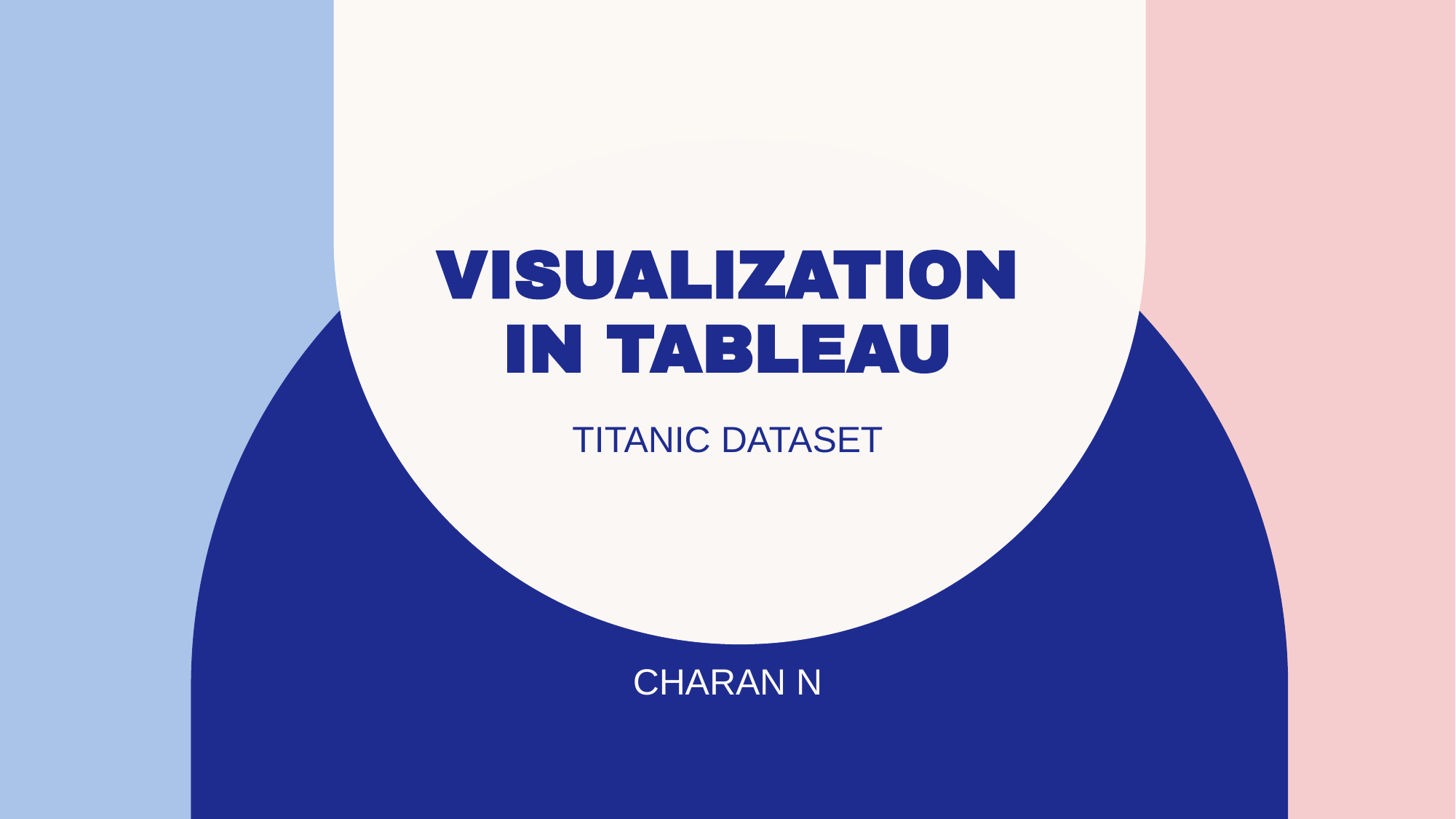

# Visualization In tableau
TITANIC DATASET

CHARAN N